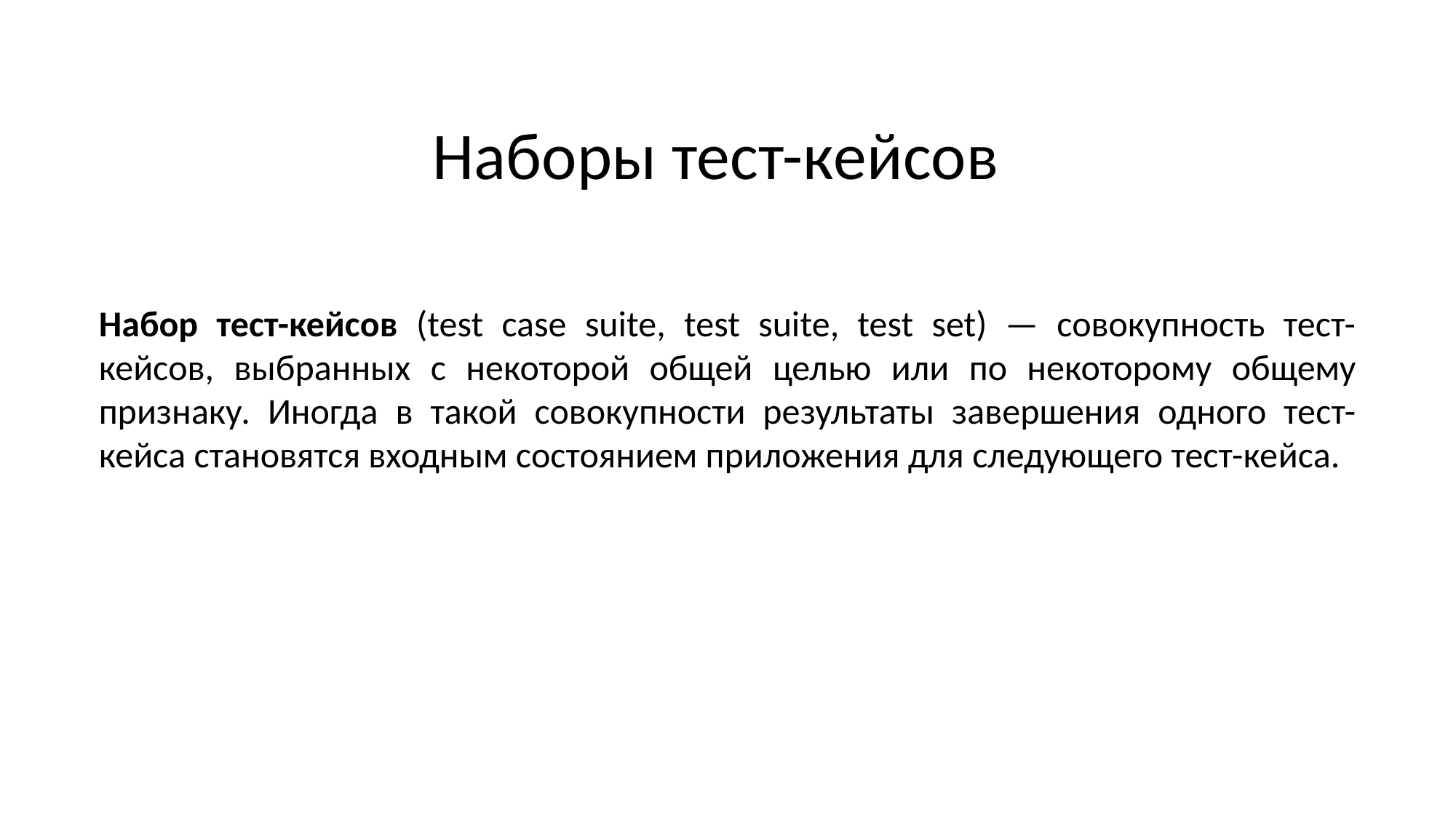

# Наборы тест-кейсов
Набор тест-кейсов (test case suite, test suite, test set) — совокупность тест-кейсов, выбранных с некоторой общей целью или по некоторому общему признаку. Иногда в такой совокупности результаты завершения одного тест-кейса становятся входным состоянием приложения для следующего тест-кейса.